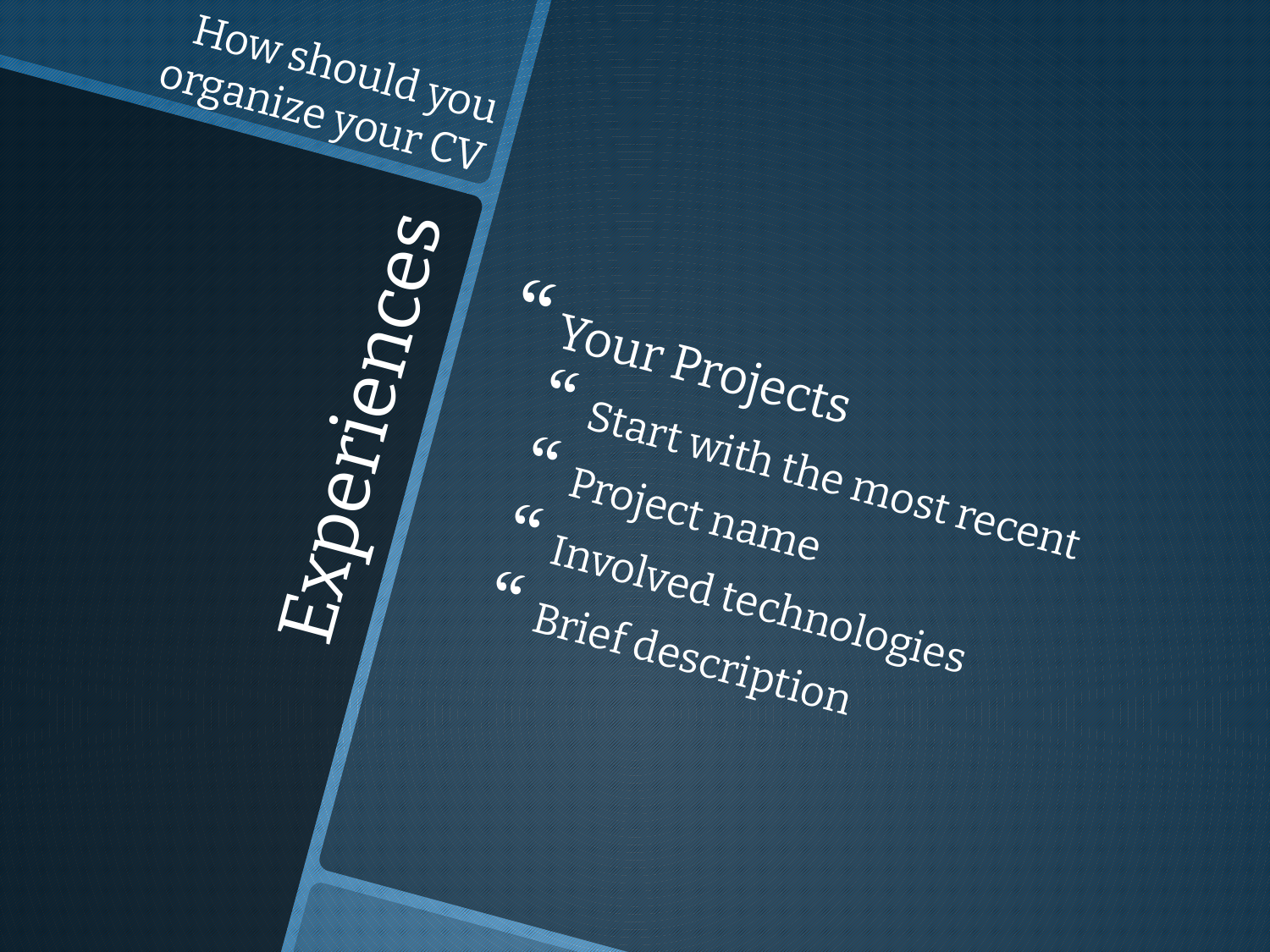

How should you organize your CV
Your Projects
Start with the most recent
Project name
Involved technologies
Brief description
# Experiences